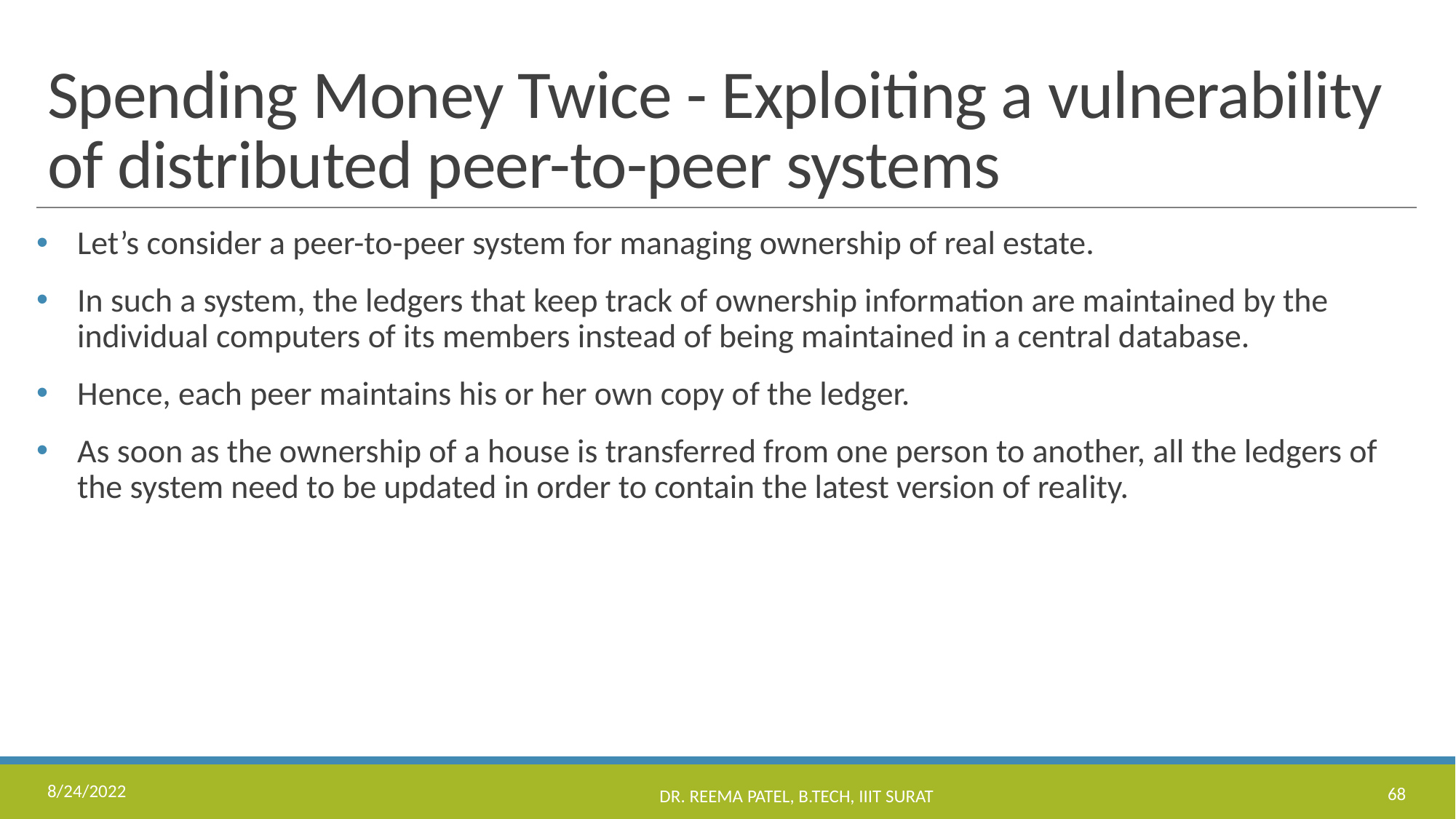

# Spending Money Twice - Exploiting a vulnerability of distributed peer-to-peer systems
Let’s consider a peer-to-peer system for managing ownership of real estate.
In such a system, the ledgers that keep track of ownership information are maintained by the individual computers of its members instead of being maintained in a central database.
Hence, each peer maintains his or her own copy of the ledger.
As soon as the ownership of a house is transferred from one person to another, all the ledgers of the system need to be updated in order to contain the latest version of reality.

8/24/2022
Dr. Reema Patel, B.Tech, IIIT Surat
68